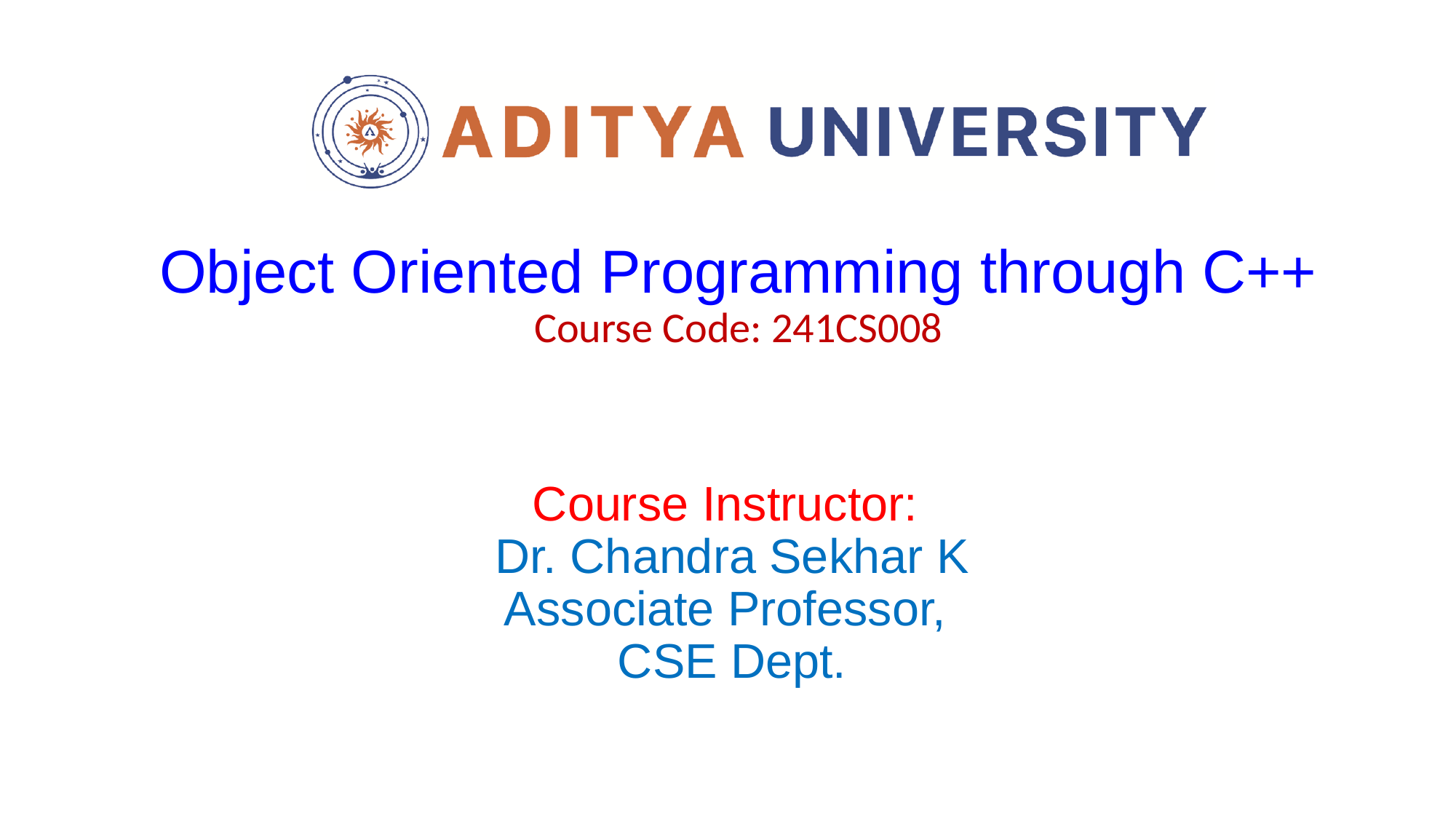

Object Oriented Programming through C++
Course Code: 241CS008

Course Instructor:
Dr. Chandra Sekhar K
Associate Professor,
CSE Dept.